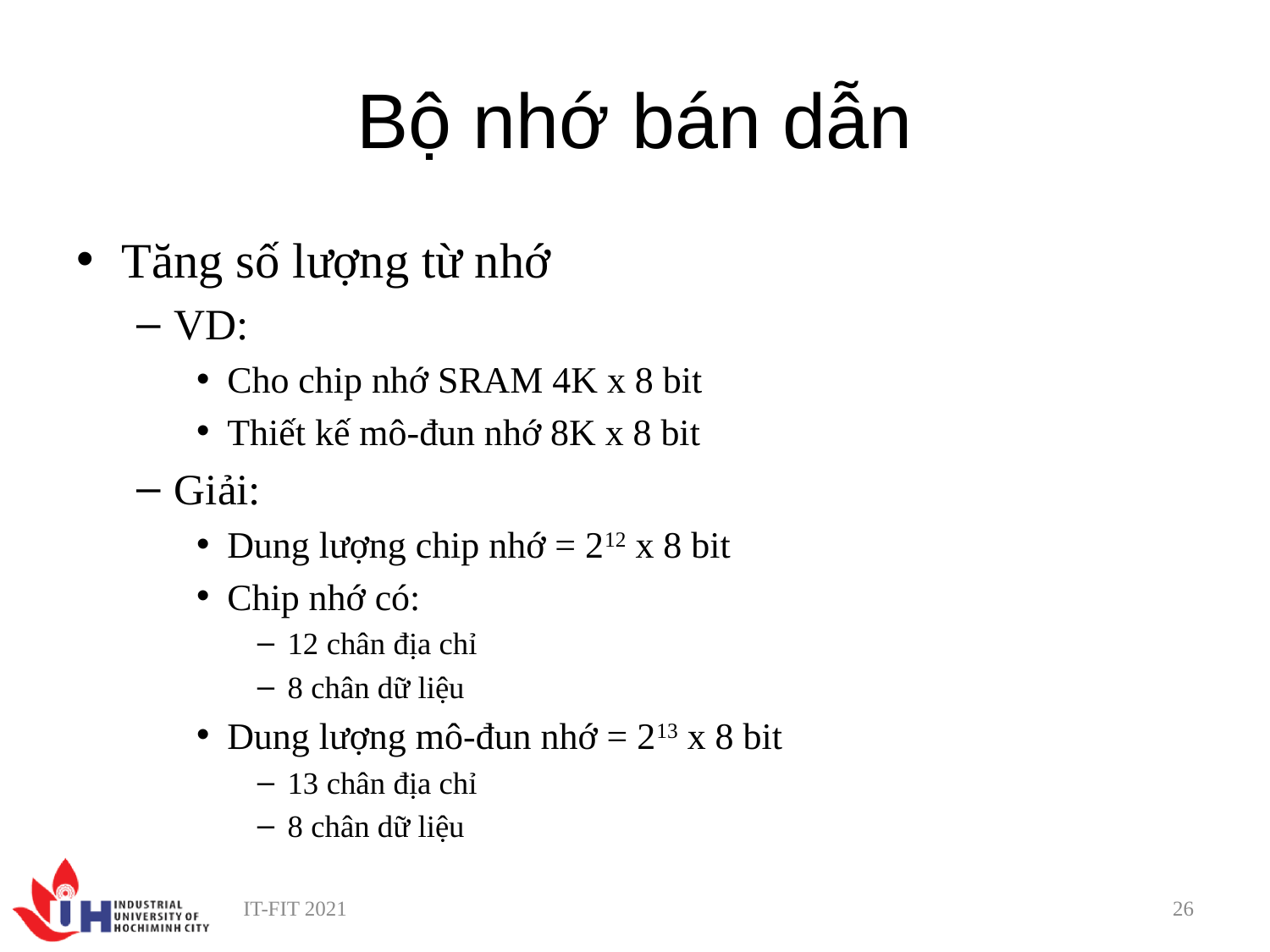

# Bộ nhớ bán dẫn
Tăng số lượng từ nhớ
VD:
Cho chip nhớ SRAM 4K x 8 bit
Thiết kế mô-đun nhớ 8K x 8 bit
Giải:
Dung lượng chip nhớ = 212 x 8 bit
Chip nhớ có:
12 chân địa chỉ
8 chân dữ liệu
Dung lượng mô-đun nhớ = 213 x 8 bit
13 chân địa chỉ
8 chân dữ liệu
IT-FIT 2021
26